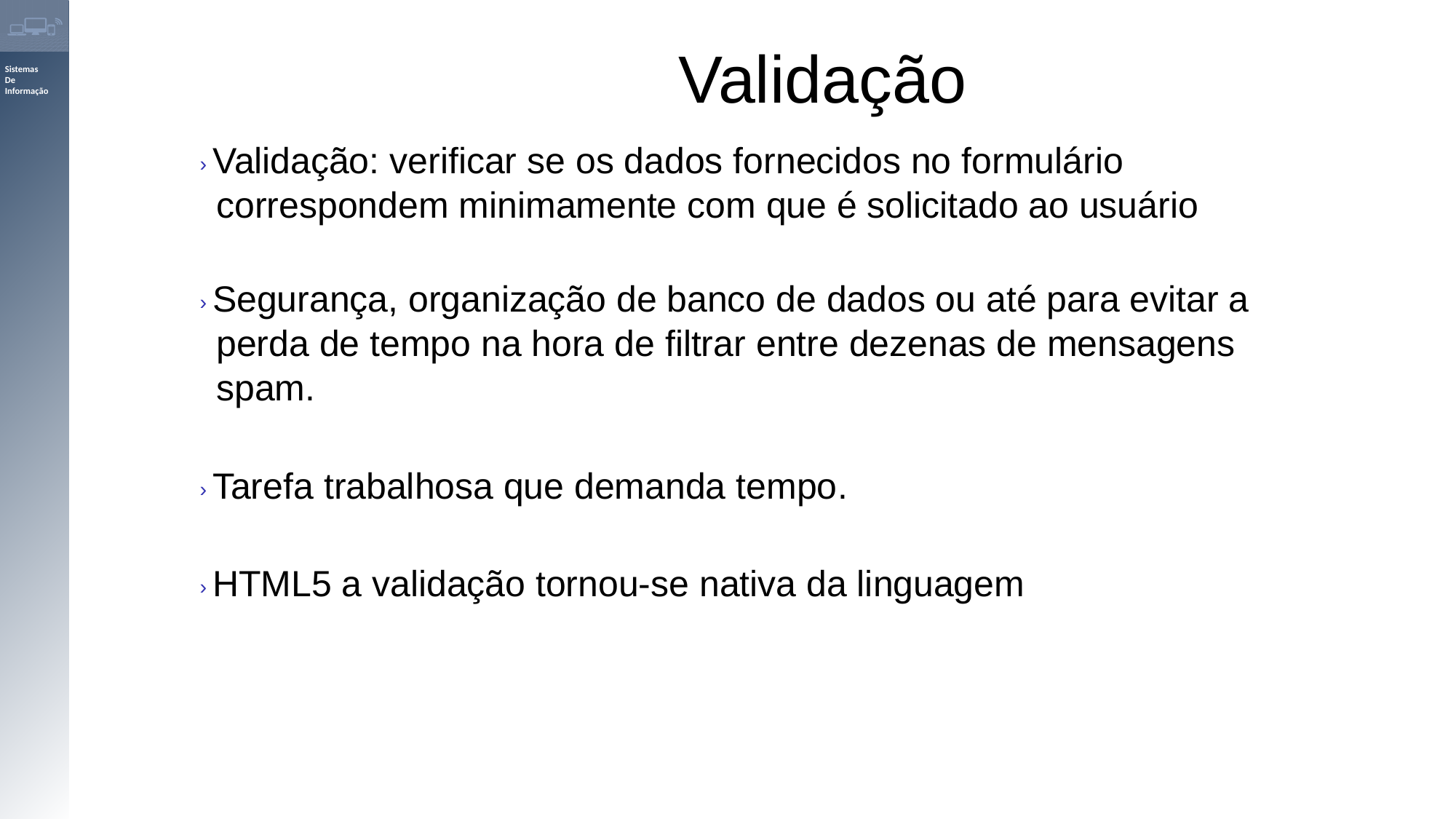

# Validação
› Validação: verificar se os dados fornecidos no formulário correspondem minimamente com que é solicitado ao usuário

› Segurança, organização de banco de dados ou até para evitar a perda de tempo na hora de filtrar entre dezenas de mensagens spam.

› Tarefa trabalhosa que demanda tempo.

› HTML5 a validação tornou-se nativa da linguagem